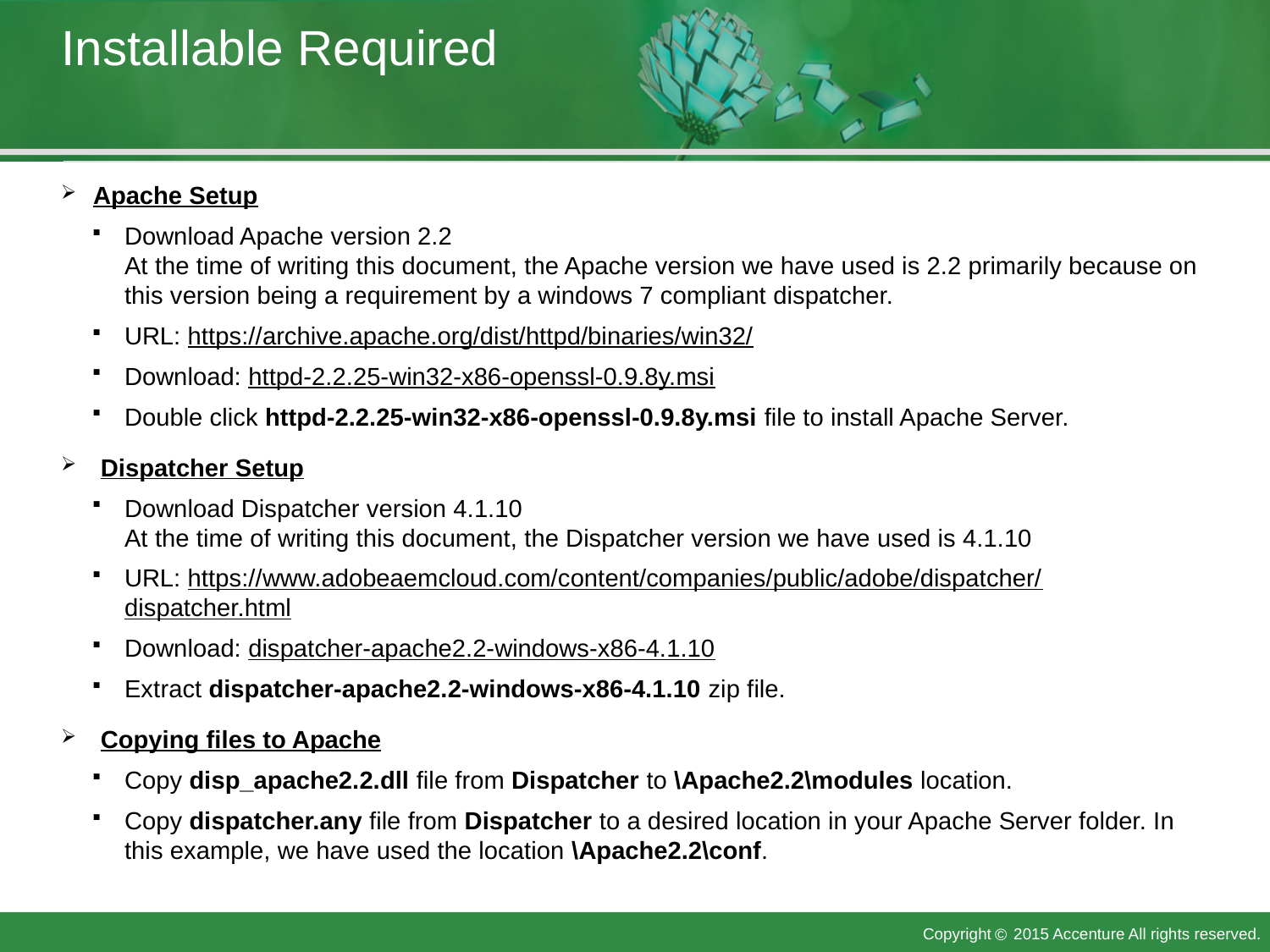

# Installable Required
Apache Setup
Download Apache version 2.2
At the time of writing this document, the Apache version we have used is 2.2 primarily because on this version being a requirement by a windows 7 compliant dispatcher.
URL: https://archive.apache.org/dist/httpd/binaries/win32/
Download: httpd-2.2.25-win32-x86-openssl-0.9.8y.msi
Double click httpd-2.2.25-win32-x86-openssl-0.9.8y.msi file to install Apache Server.
Dispatcher Setup
Download Dispatcher version 4.1.10
At the time of writing this document, the Dispatcher version we have used is 4.1.10
URL: https://www.adobeaemcloud.com/content/companies/public/adobe/dispatcher/dispatcher.html
Download: dispatcher-apache2.2-windows-x86-4.1.10
Extract dispatcher-apache2.2-windows-x86-4.1.10 zip file.
Copying files to Apache
Copy disp_apache2.2.dll file from Dispatcher to \Apache2.2\modules location.
Copy dispatcher.any file from Dispatcher to a desired location in your Apache Server folder. In this example, we have used the location \Apache2.2\conf.